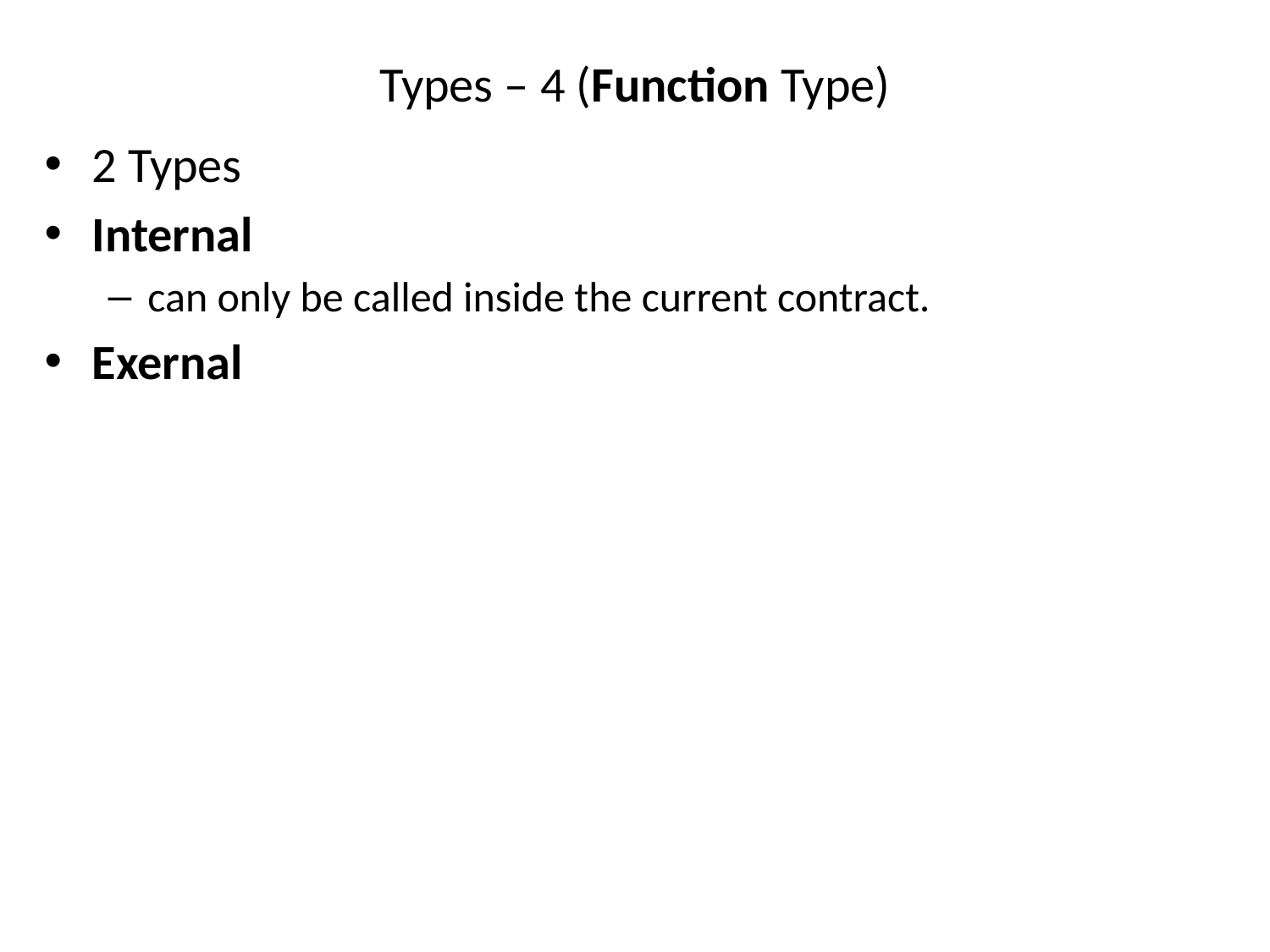

# Types – 4 (Function Type)
2 Types
Internal
can only be called inside the current contract.
Exernal